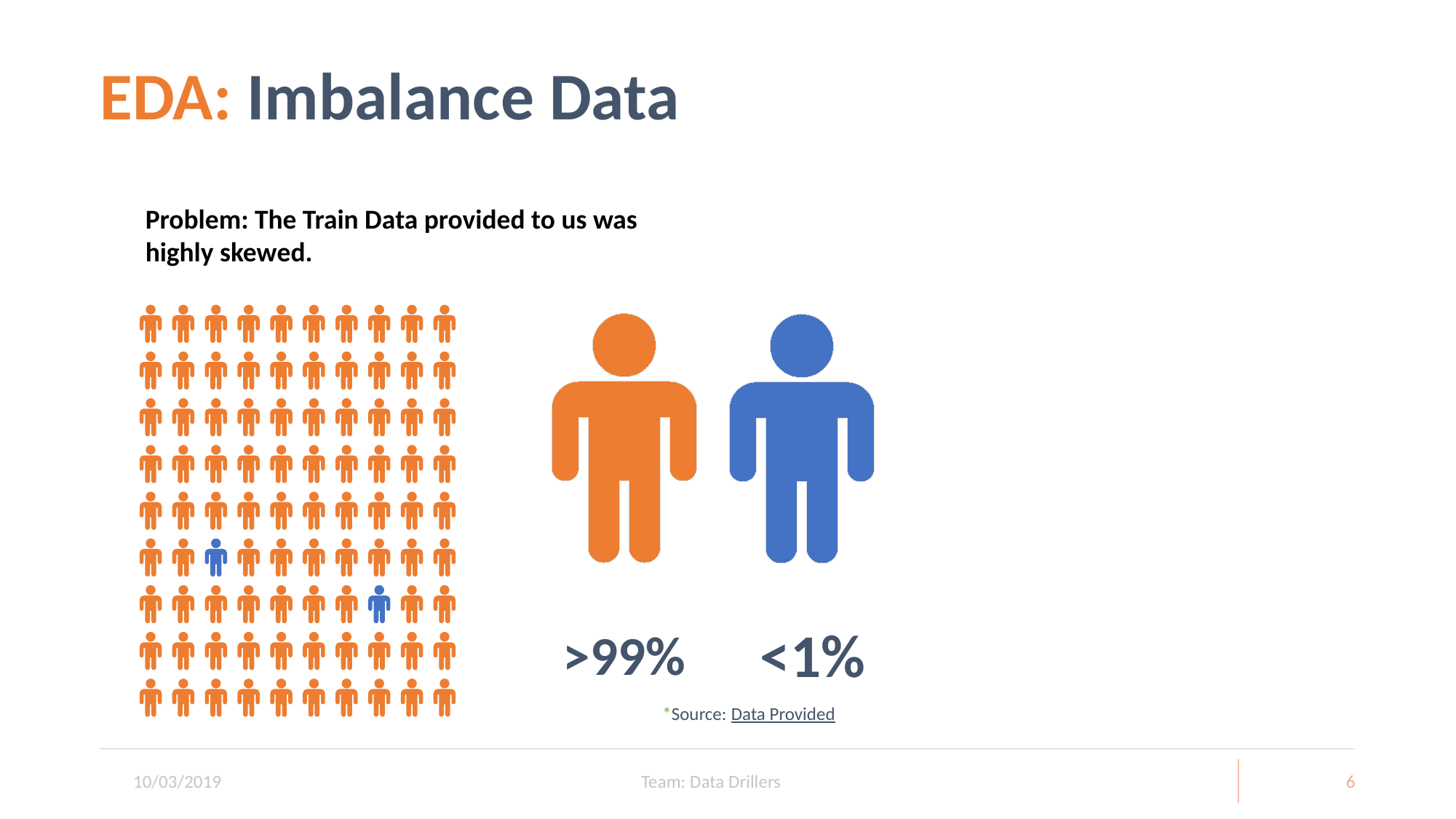

# EDA: Imbalance Data
Problem: The Train Data provided to us was highly skewed.

>99%
<1%
*Source: Data Provided
10/03/2019
Team: Data Drillers
6